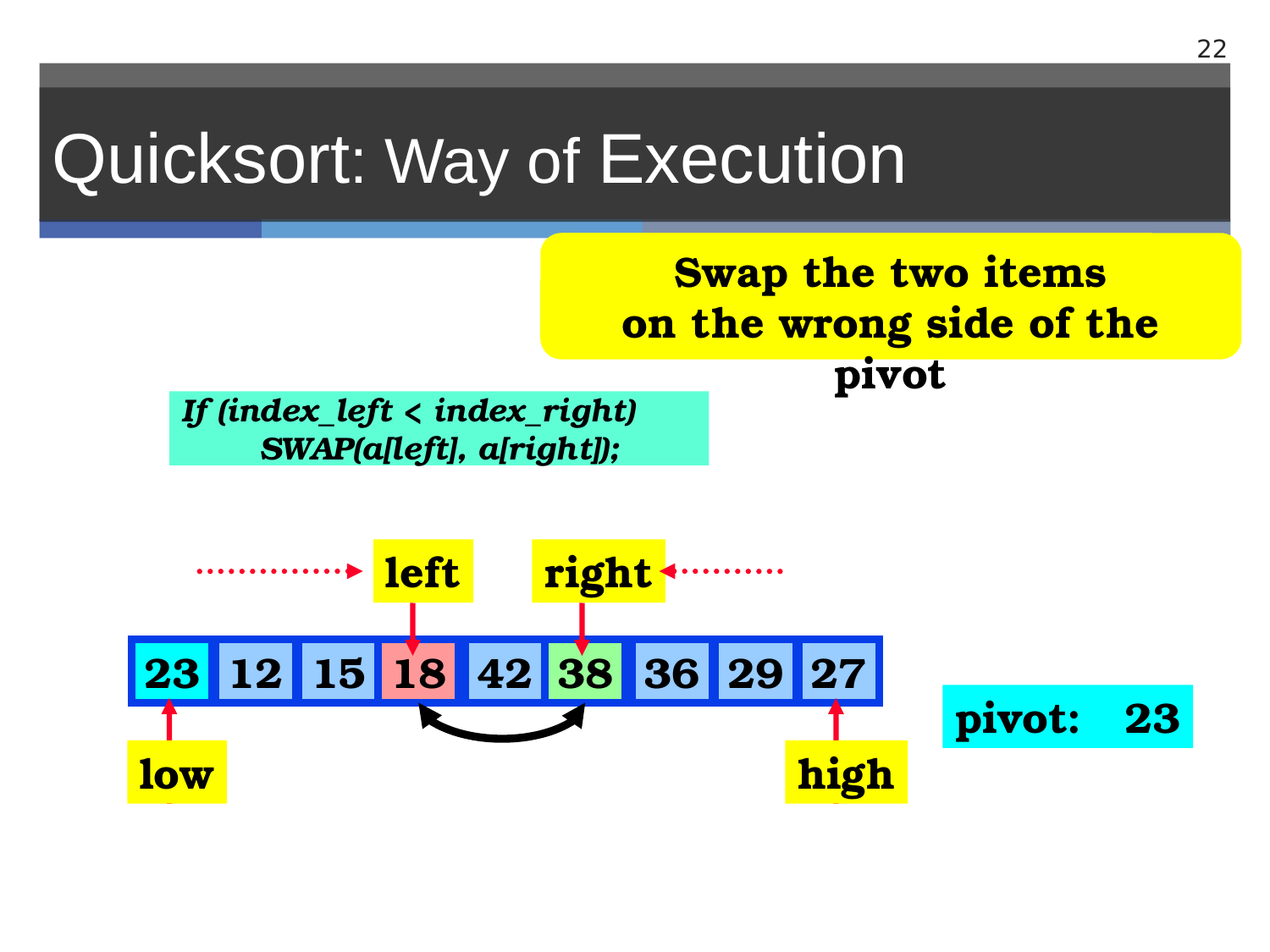

22
# Quicksort: Way of Execution
Swap the two items
on the wrong side of the pivot
If (index_left < index_right)
SWAP(a[left], a[right]);
left
right

23
12
15
18
42
38
36
29
27
pivot:   23

low
high